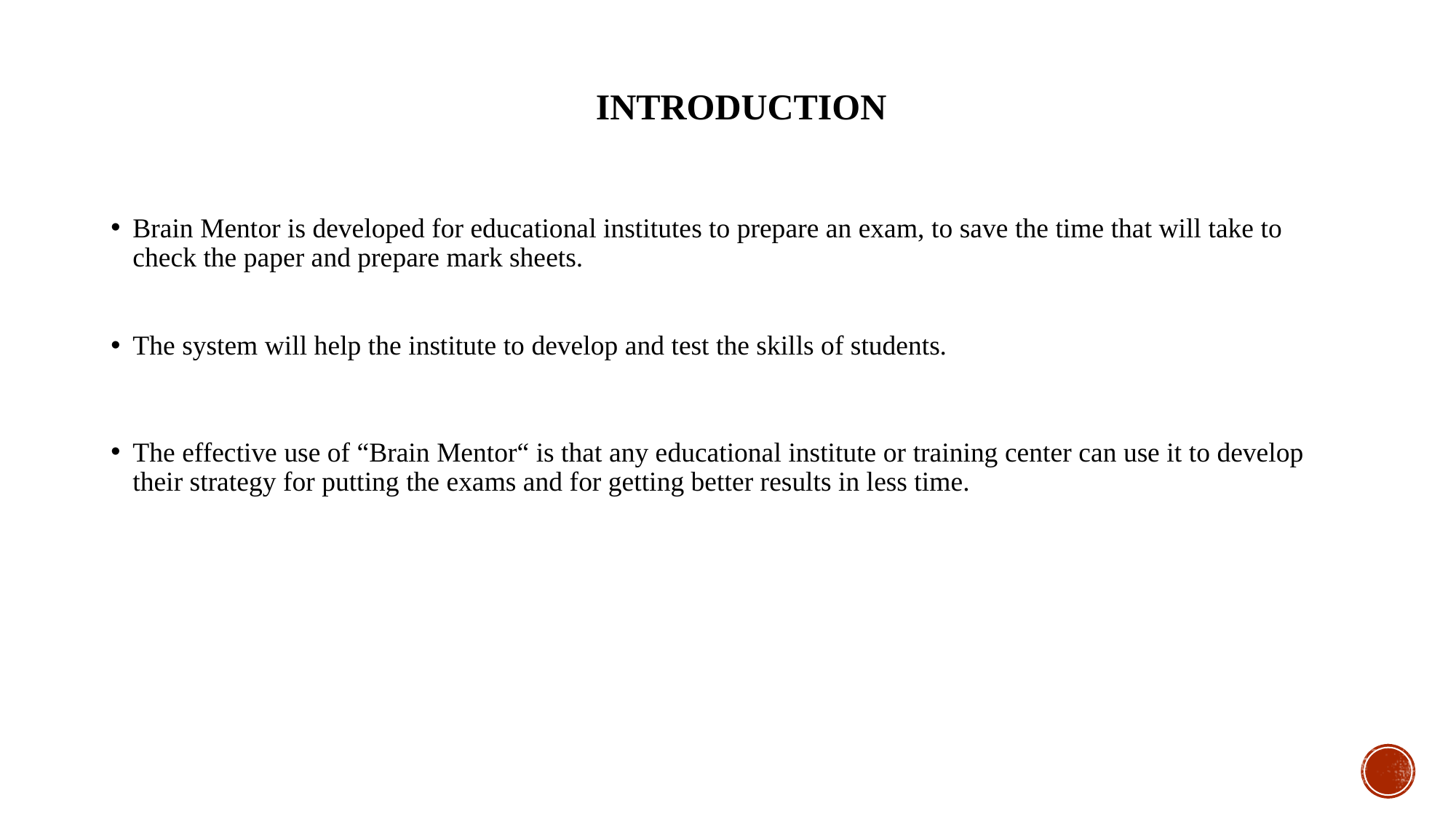

INTRODUCTION
Brain Mentor is developed for educational institutes to prepare an exam, to save the time that will take to check the paper and prepare mark sheets.

The system will help the institute to develop and test the skills of students.

The effective use of “Brain Mentor“ is that any educational institute or training center can use it to develop their strategy for putting the exams and for getting better results in less time.